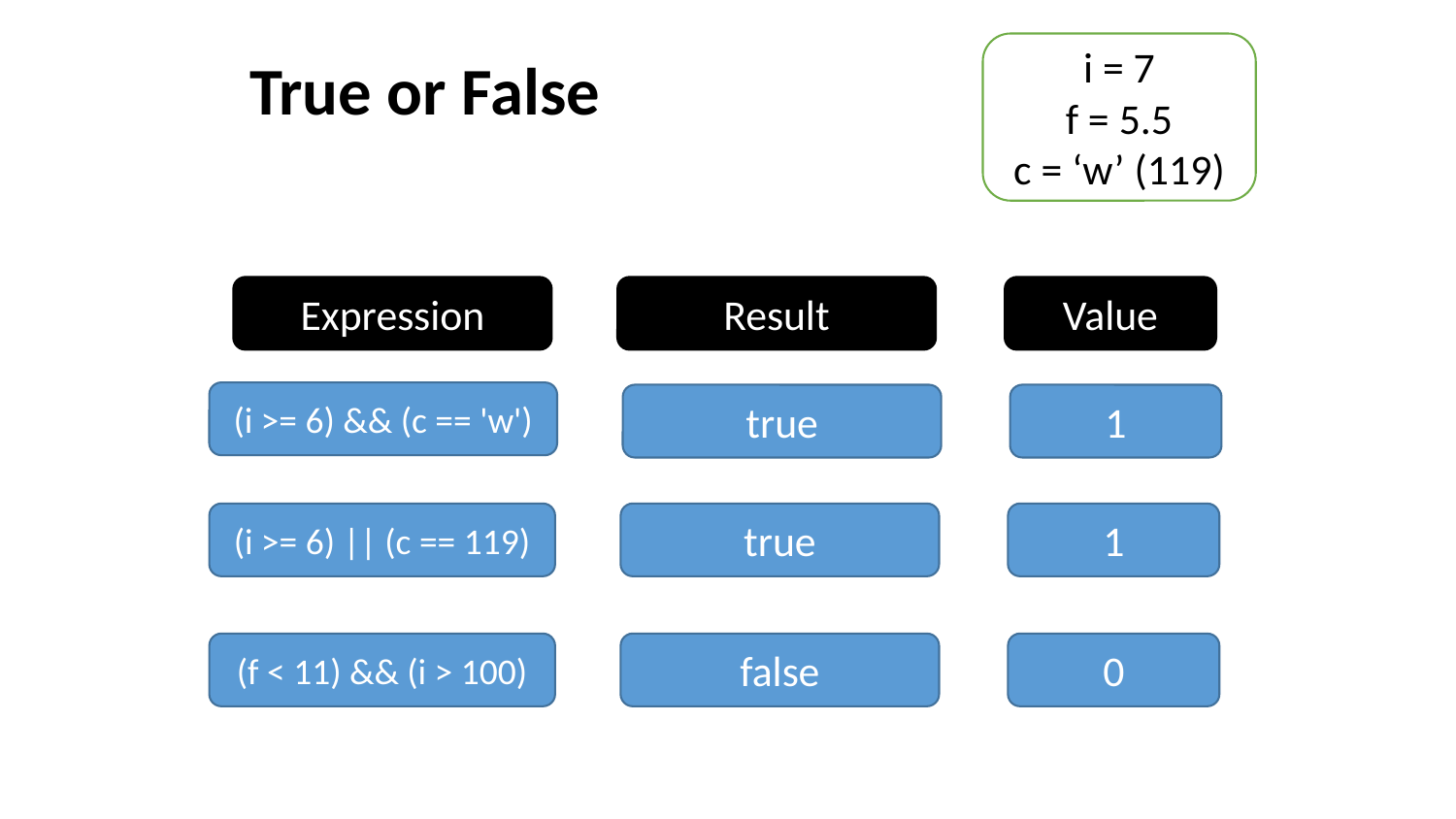

# True or False
i = 7
f = 5.5
c = ‘w’ (119)

Expression
Result
Value
(i >= 6) && (c == 'w')
true
1
(i >= 6) || (c == 119)
true
1
(f < 11) && (i > 100)
false
0